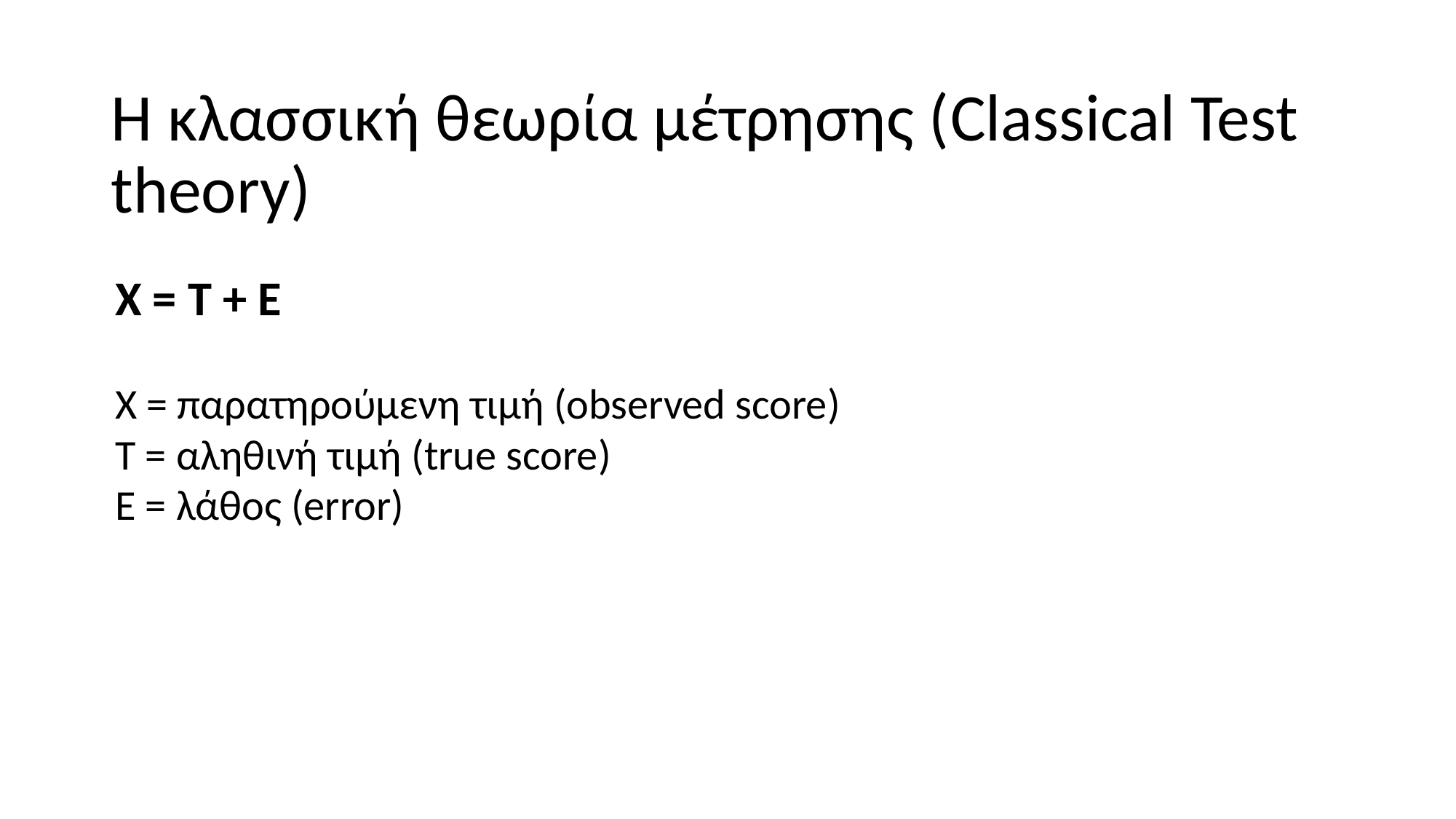

# H κλασσική θεωρία μέτρησης (Classical Test theory)
X = T + E

X = παρατηρούμενη τιμή (observed score)
T = αληθινή τιμή (true score)
E = λάθος (error)